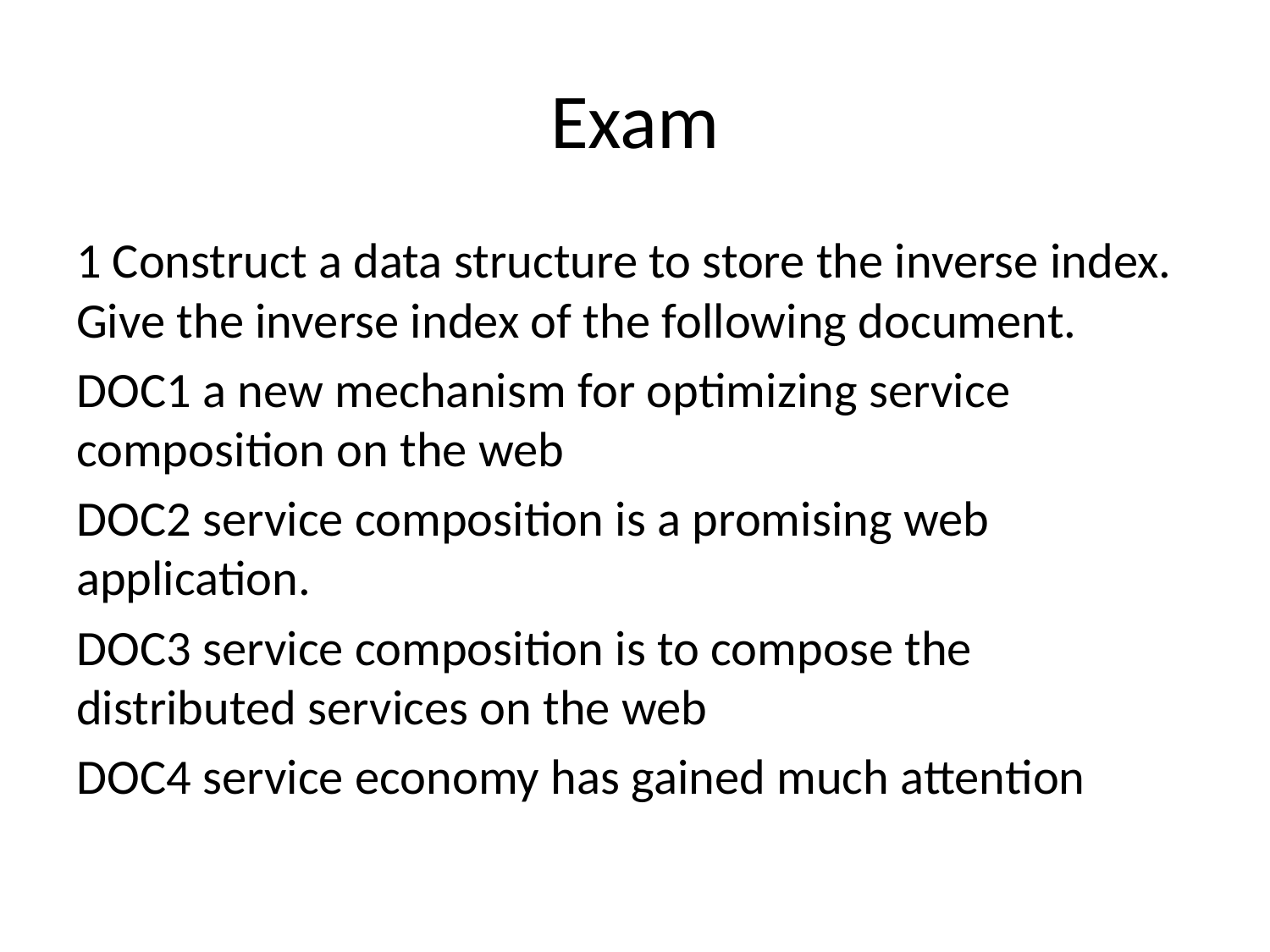

# Exam
1 Construct a data structure to store the inverse index. Give the inverse index of the following document.
DOC1 a new mechanism for optimizing service composition on the web
DOC2 service composition is a promising web application.
DOC3 service composition is to compose the distributed services on the web
DOC4 service economy has gained much attention